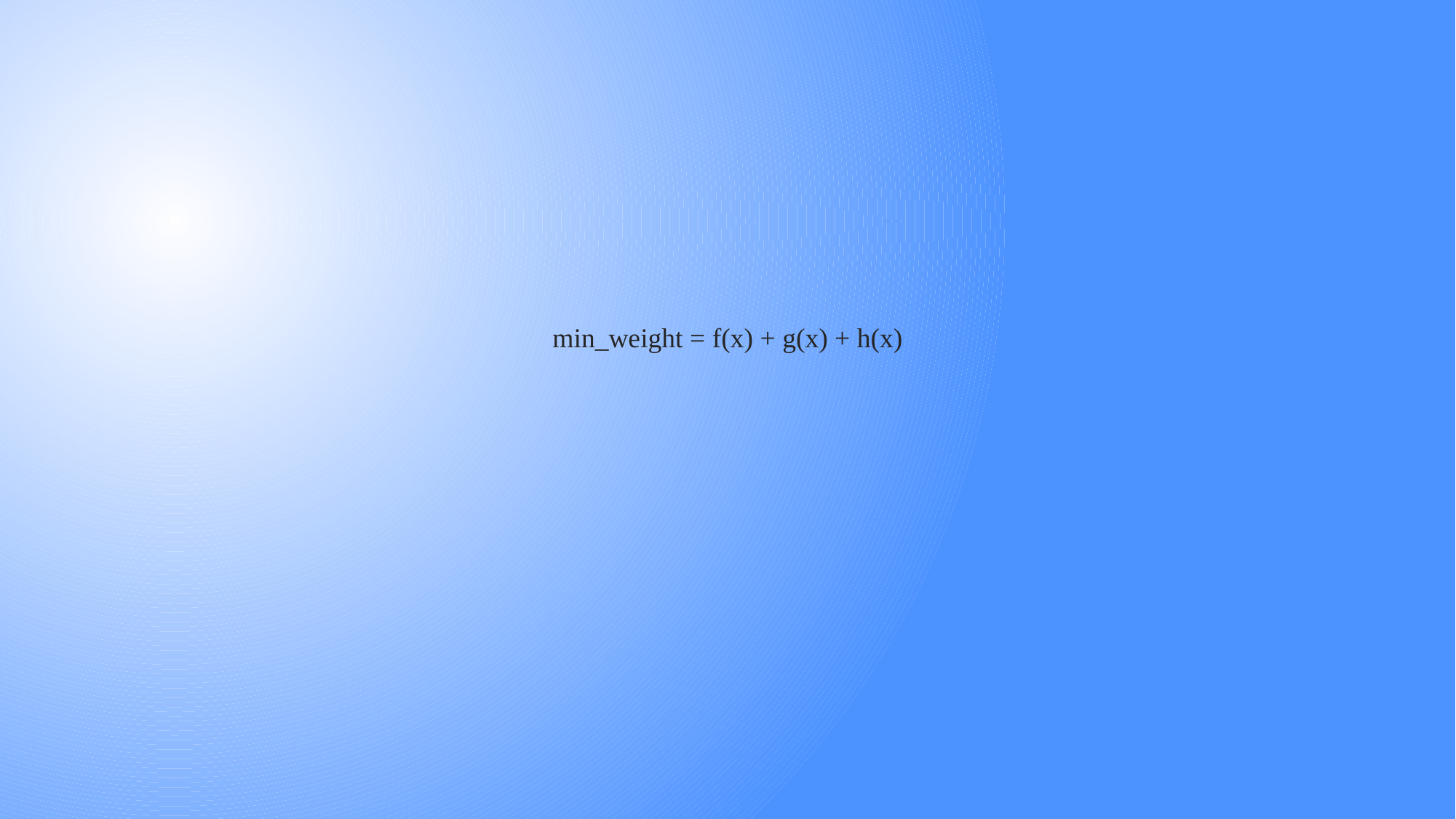

min_weight = f(x) + g(x) + h(x)